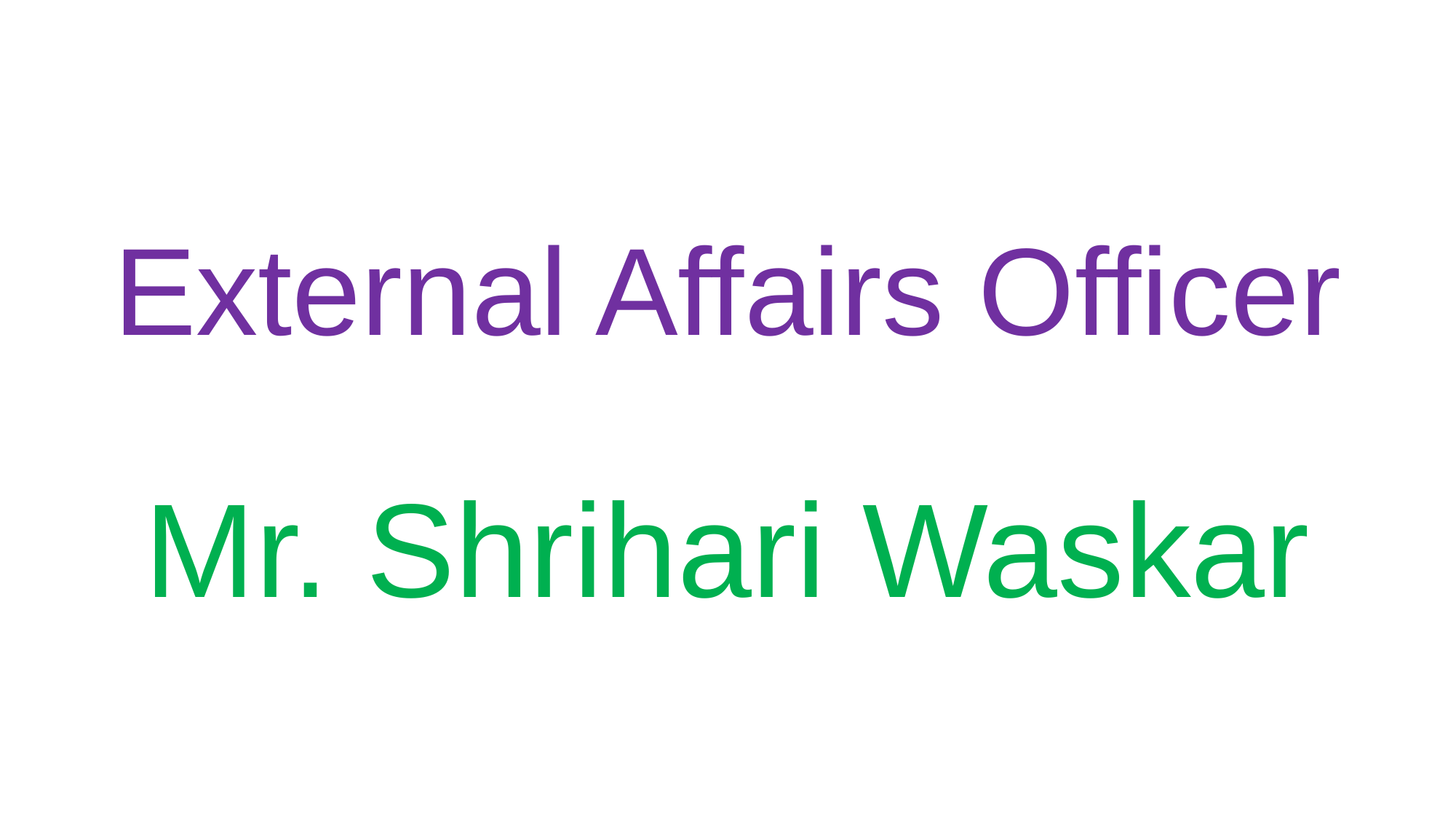

# External Affairs Officer
Mr. Shrihari Waskar